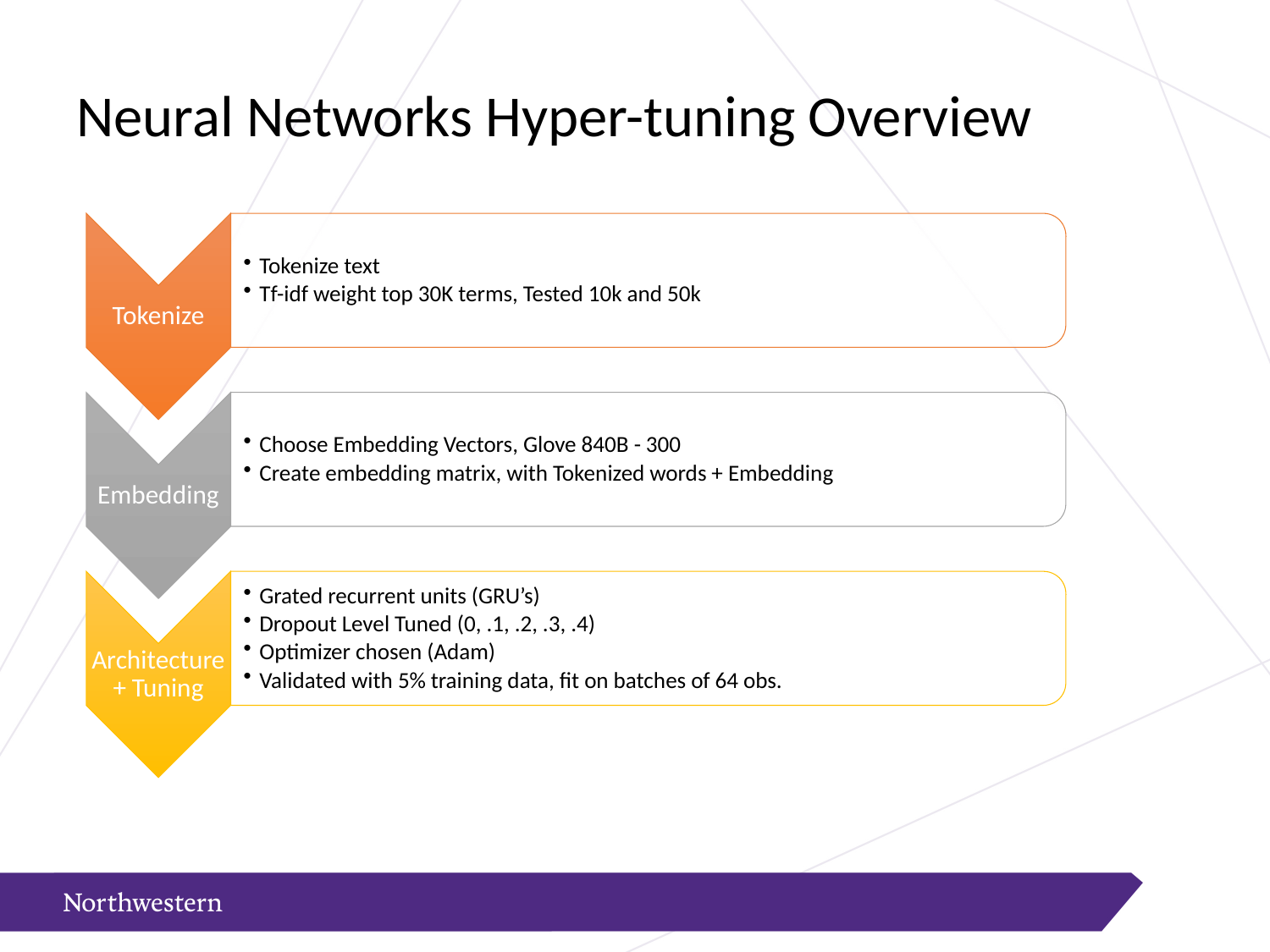

# Neural Networks Hyper-tuning Overview
Tokenize
Tokenize text
Tf-idf weight top 30K terms, Tested 10k and 50k
Embedding
Choose Embedding Vectors, Glove 840B - 300
Create embedding matrix, with Tokenized words + Embedding
Architecture + Tuning
Grated recurrent units (GRU’s)
Dropout Level Tuned (0, .1, .2, .3, .4)
Optimizer chosen (Adam)
Validated with 5% training data, fit on batches of 64 obs.